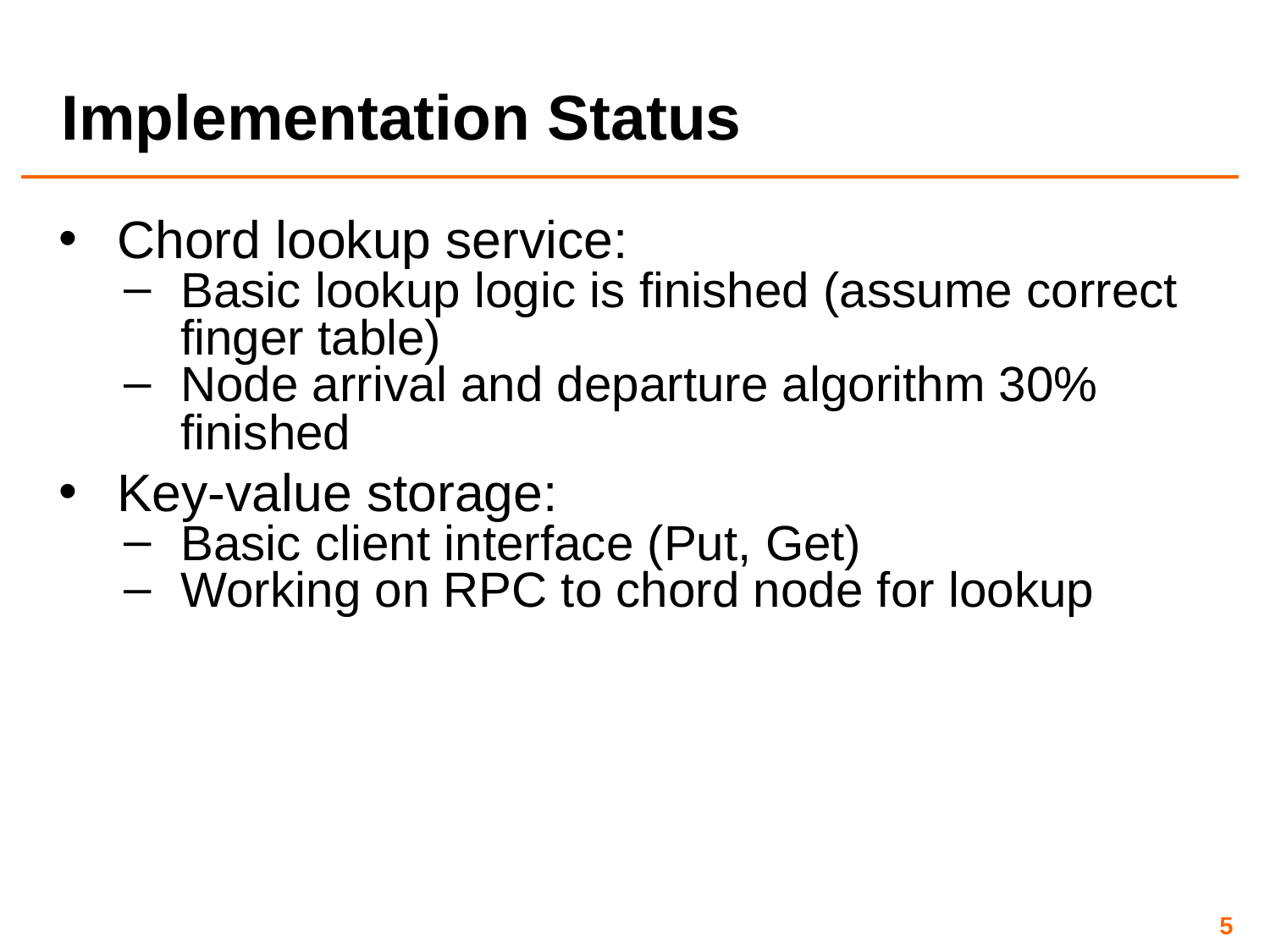

# Implementation Status
Chord lookup service:
Basic lookup logic is finished (assume correct finger table)
Node arrival and departure algorithm 30% finished
Key-value storage:
Basic client interface (Put, Get)
Working on RPC to chord node for lookup

5